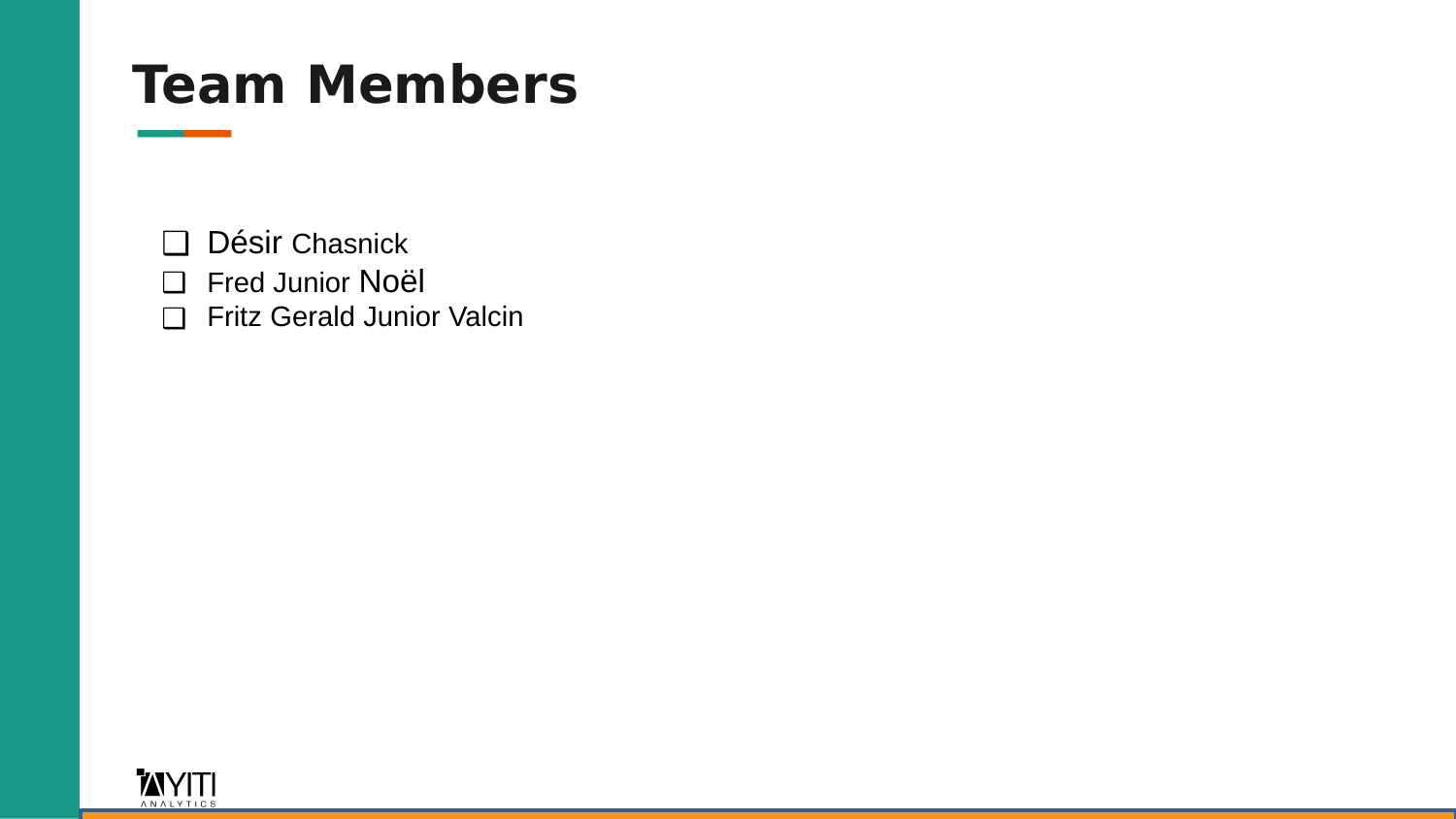

# Team Members
Désir Chasnick
Fred Junior Noël
Fritz Gerald Junior Valcin